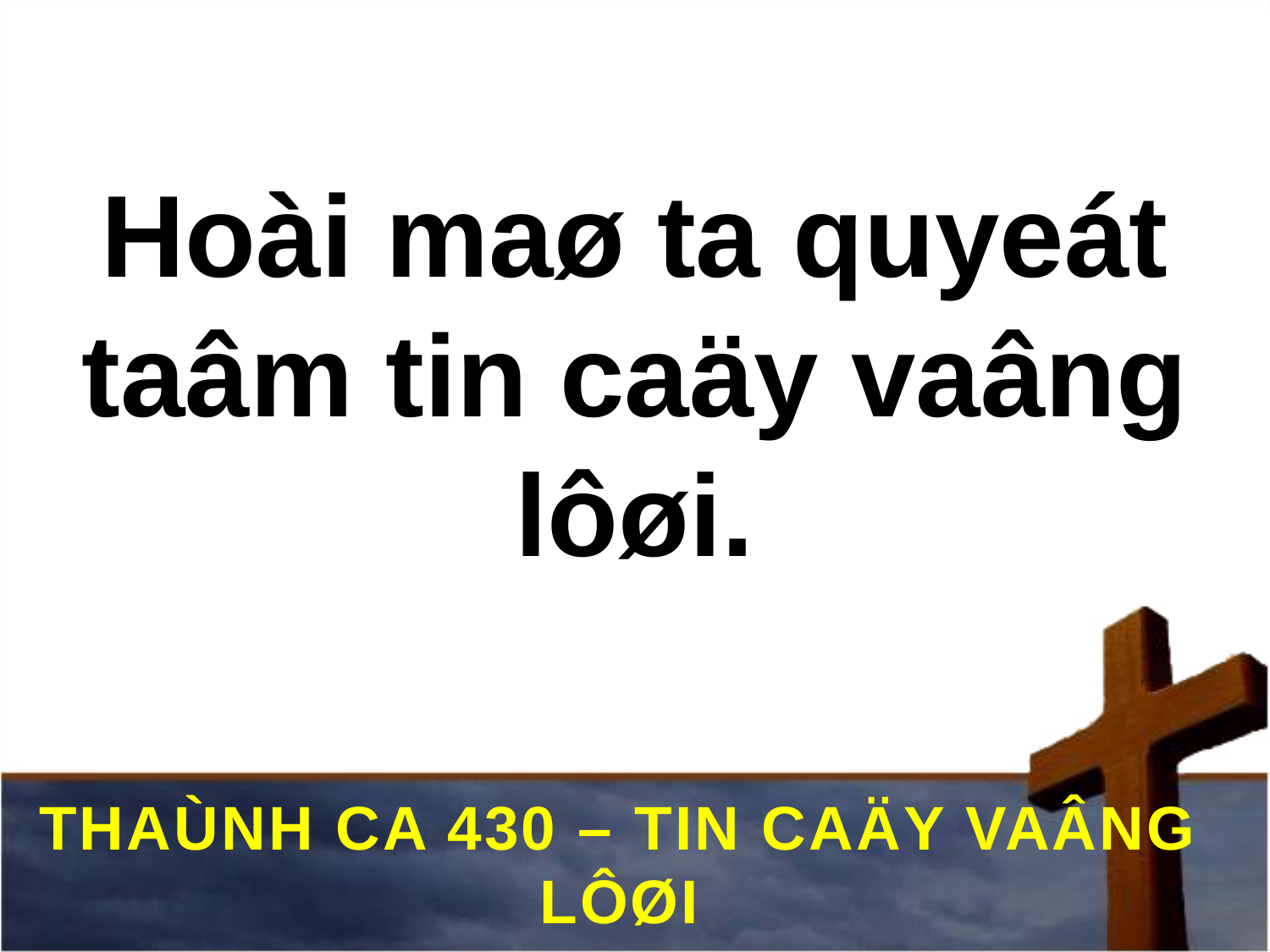

# Hoài maø ta quyeát taâm tin caäy vaâng lôøi.
THAÙNH CA 430 – TIN CAÄY VAÂNG LÔØI